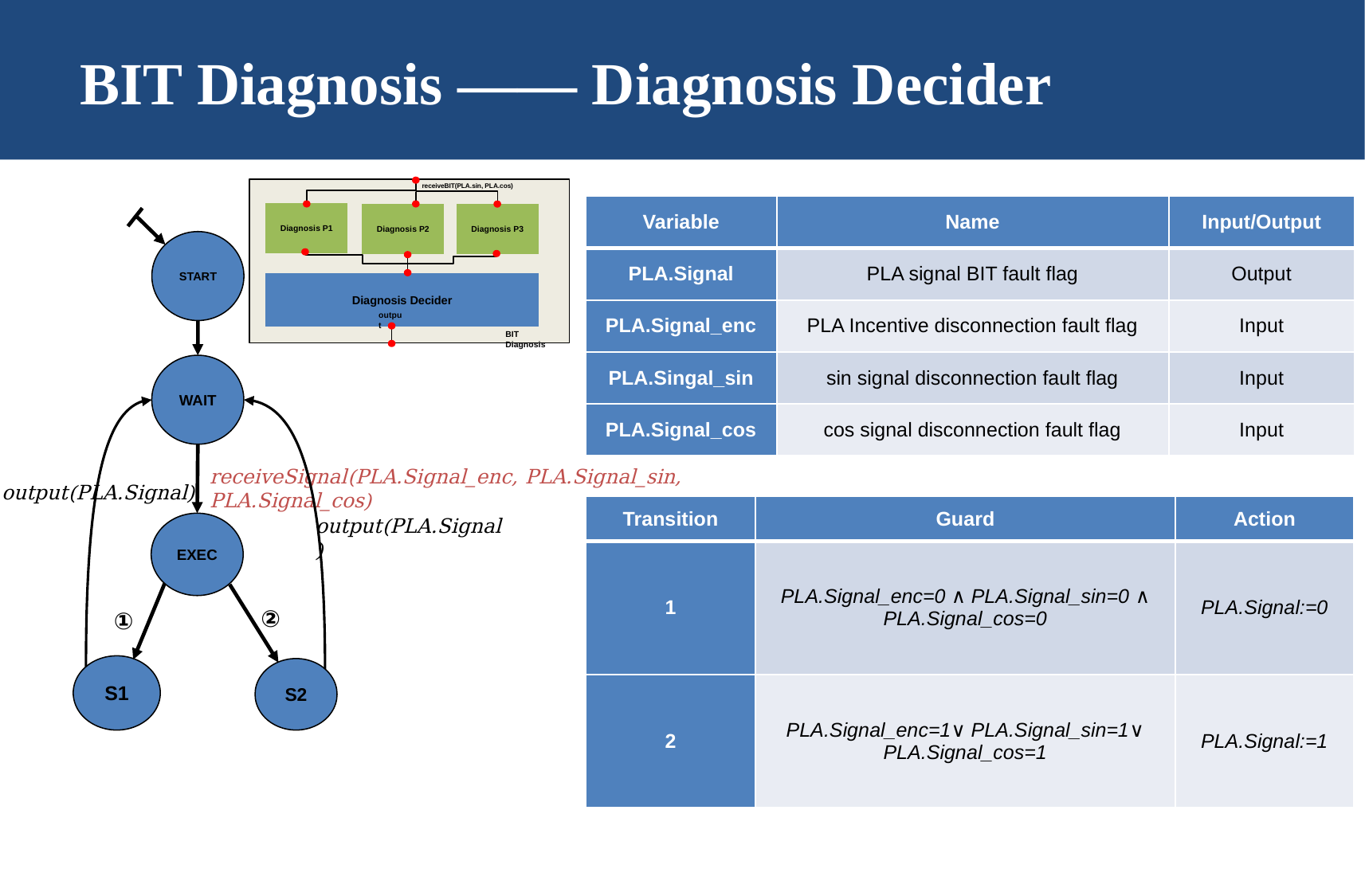

# BIT Diagnosis —— Diagnosis Decider
receiveBIT(PLA.sin, PLA.cos)

| Variable | Name | Input/Output |
| --- | --- | --- |
| PLA.Signal | PLA signal BIT fault flag | Output |
| PLA.Signal\_enc | PLA Incentive disconnection fault flag | Input |
| PLA.Singal\_sin | sin signal disconnection fault flag | Input |
| PLA.Signal\_cos | cos signal disconnection fault flag | Input |

Diagnosis P1
Diagnosis P2
Diagnosis P3
START

Diagnosis Decider
output

BIT Diagnosis

WAIT
receiveSignal(PLA.Signal_enc, PLA.Signal_sin, PLA.Signal_cos)
output(PLA.Signal)
| Transition | Guard | Action |
| --- | --- | --- |
| 1 | PLA.Signal\_enc=0 ∧ PLA.Signal\_sin=0 ∧ PLA.Signal\_cos=0 | PLA.Signal:=0 |
| 2 | PLA.Signal\_enc=1∨ PLA.Signal\_sin=1∨ PLA.Signal\_cos=1 | PLA.Signal:=1 |
EXEC
output(PLA.Signal)
②
①
S1
S2